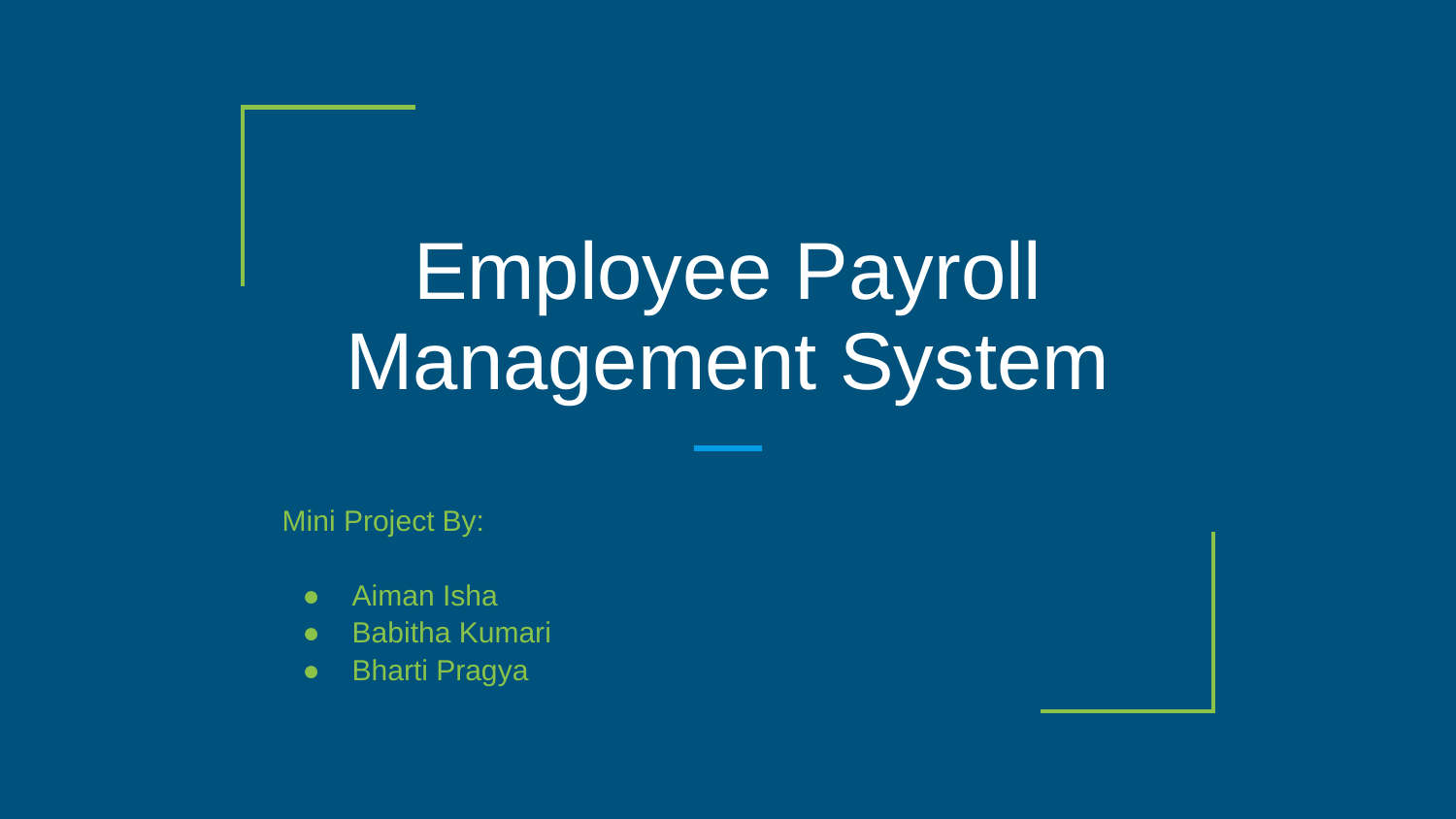

# Employee Payroll Management System
Mini Project By:

Aiman Isha
Babitha Kumari
Bharti Pragya